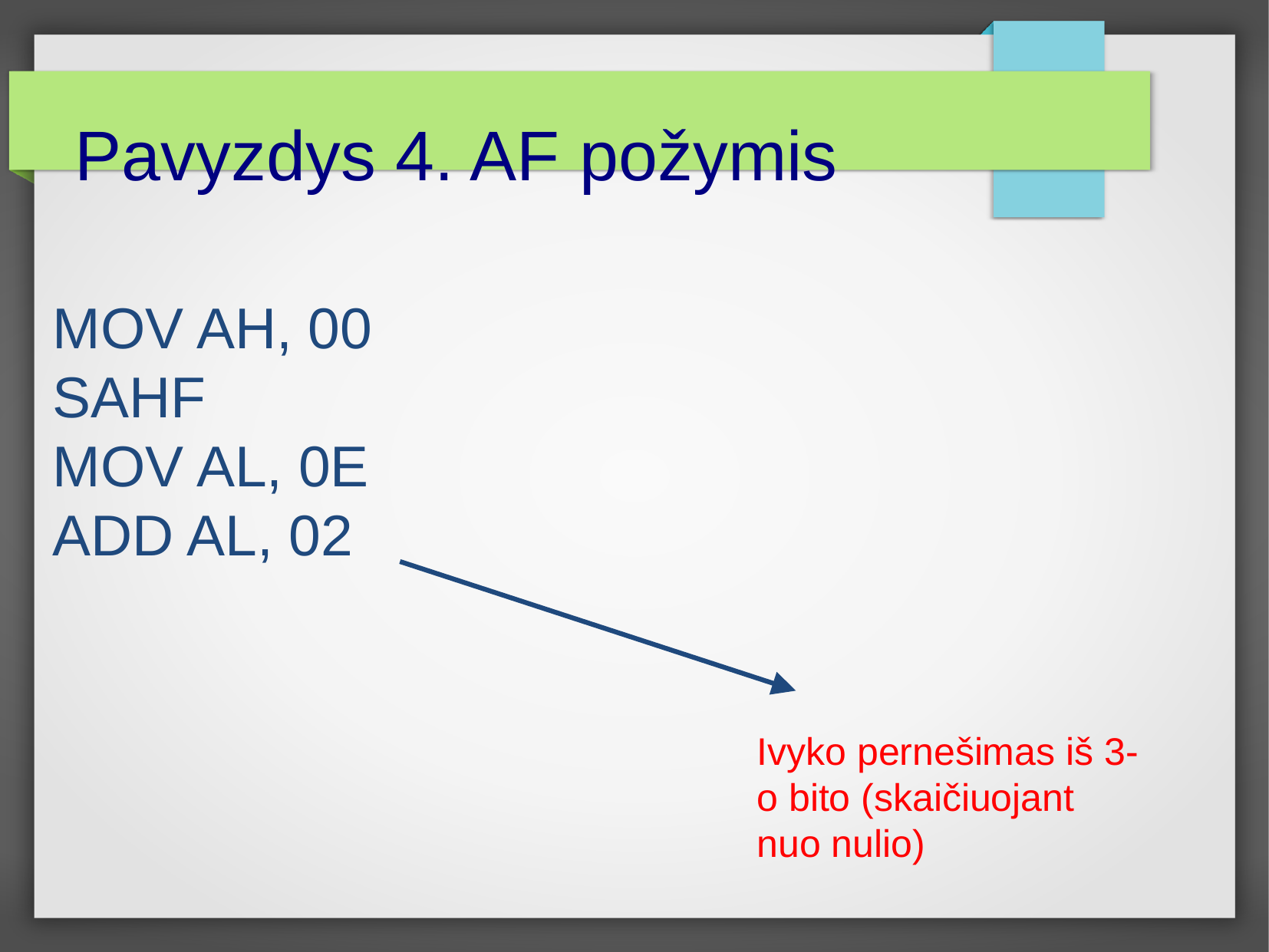

Pavyzdys 4. AF požymis
MOV AH, 00
SAHF
MOV AL, 0E
ADD AL, 02

Ivyko pernešimas iš 3-o bito (skaičiuojant nuo nulio)